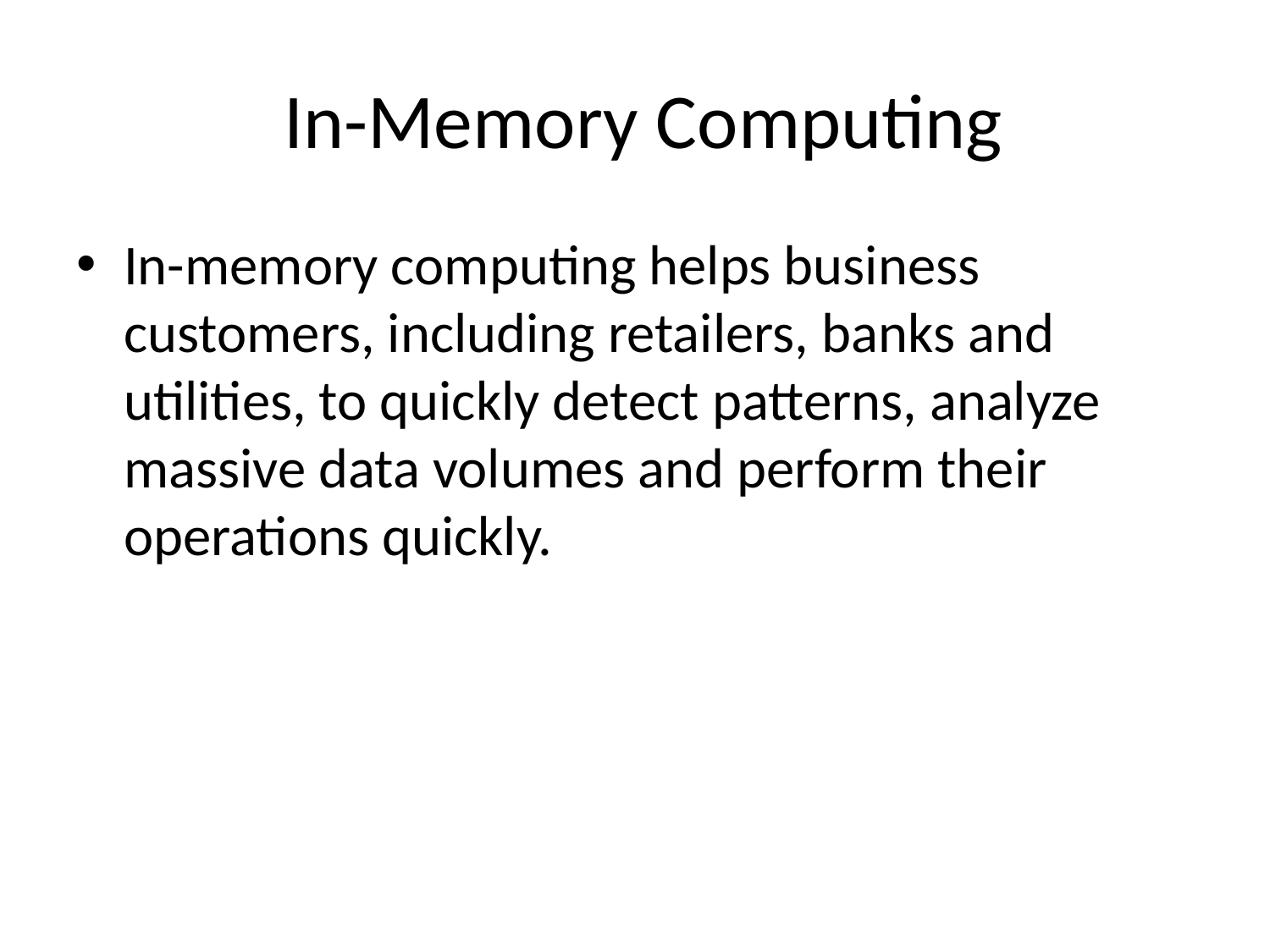

# In-Memory Computing
In-memory computing helps business customers, including retailers, banks and utilities, to quickly detect patterns, analyze massive data volumes and perform their operations quickly.